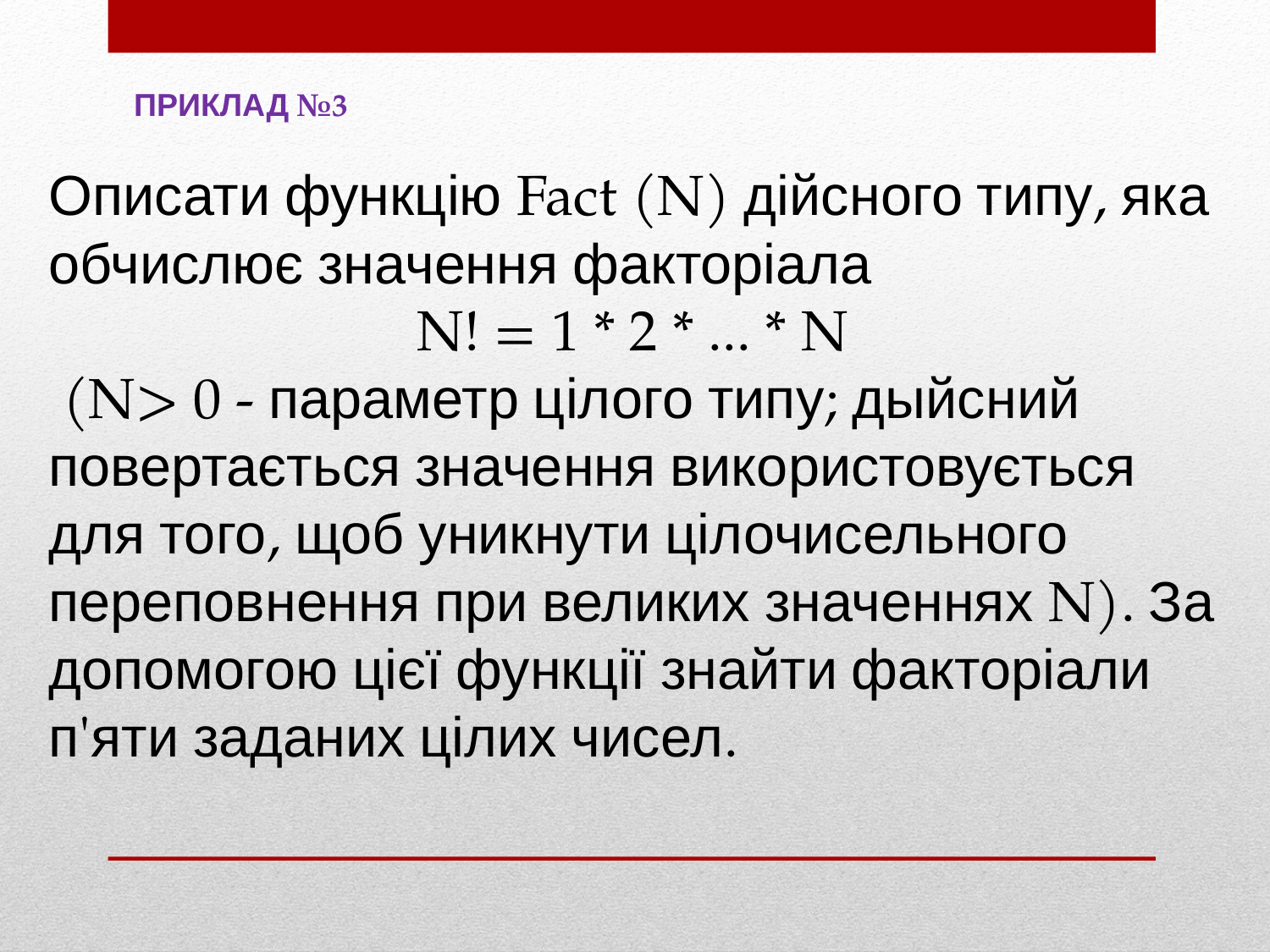

ПРИКЛАД №3
Описати функцію Fact (N) дійсного типу, яка обчислює значення факторіала
N! = 1 * 2 * ... * N
 (N> 0 - параметр цілого типу; дыйсний повертається значення використовується для того, щоб уникнути цілочисельного переповнення при великих значеннях N). За допомогою цієї функції знайти факторіали п'яти заданих цілих чисел.